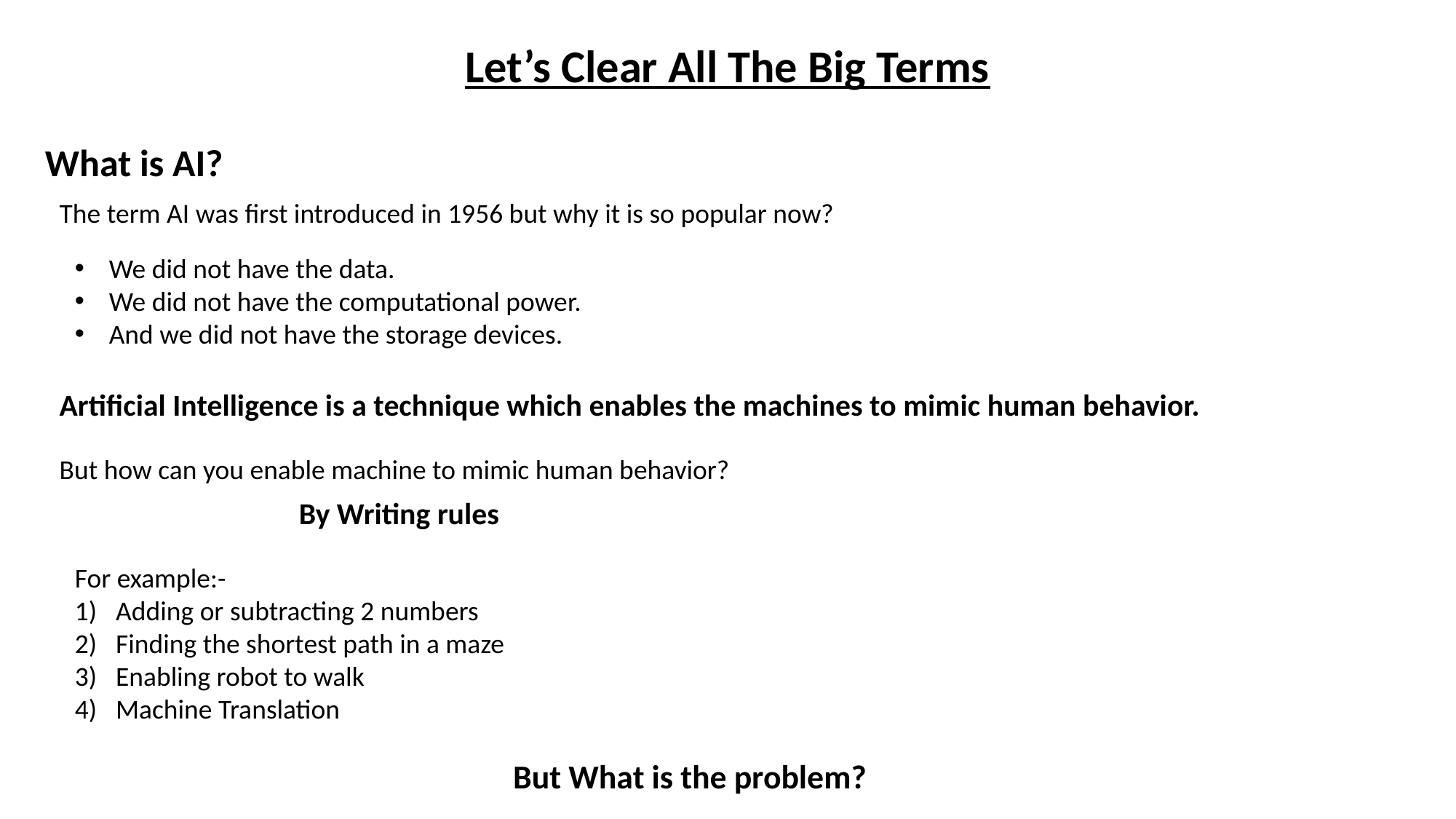

Let’s Clear All The Big Terms
What is AI?
The term AI was first introduced in 1956 but why it is so popular now?
We did not have the data.
We did not have the computational power.
And we did not have the storage devices.
Artificial Intelligence is a technique which enables the machines to mimic human behavior.
But how can you enable machine to mimic human behavior?

By Writing rules
For example:-
Adding or subtracting 2 numbers
Finding the shortest path in a maze
Enabling robot to walk
Machine Translation
But What is the problem?